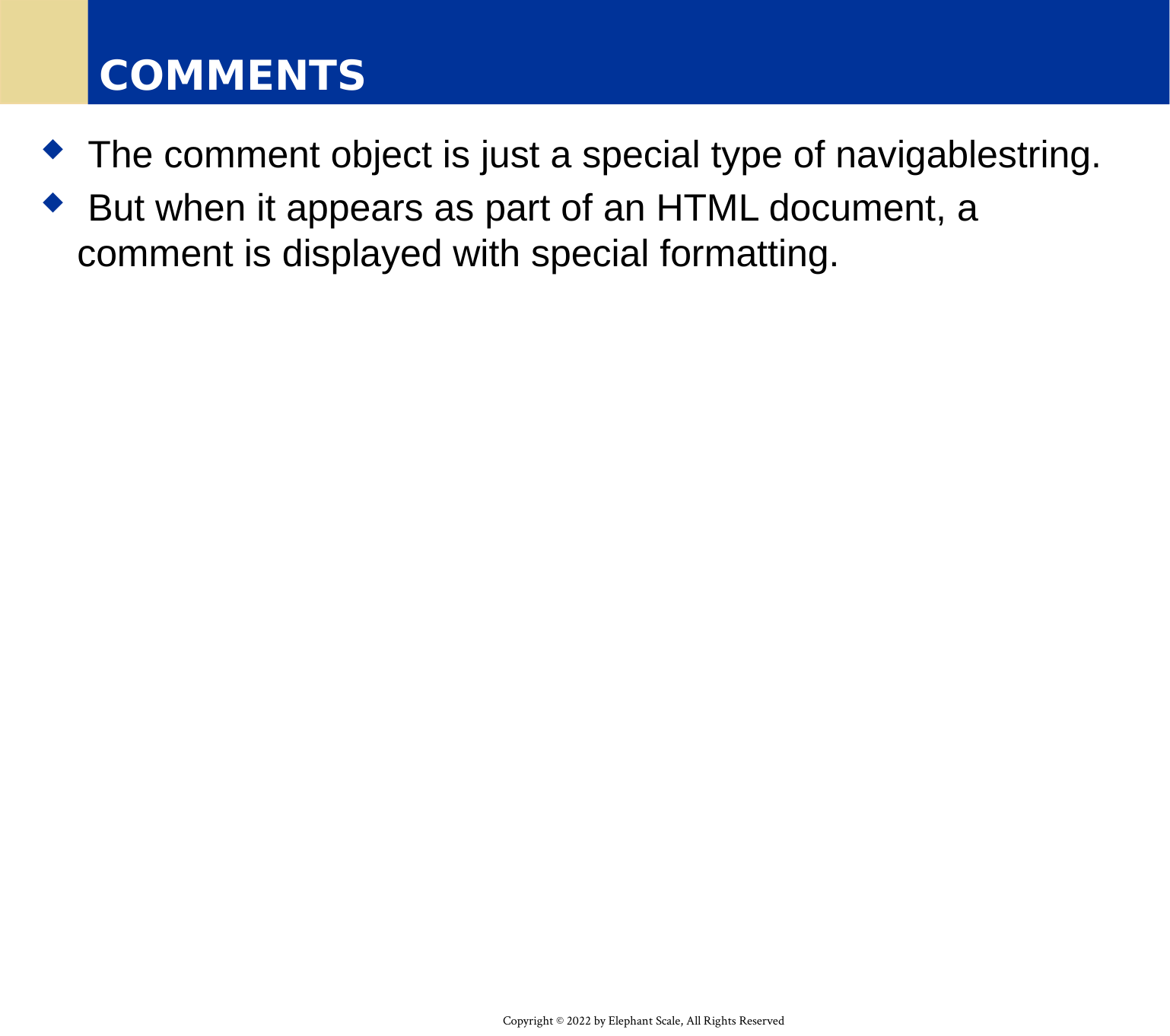

# COMMENTS
 The comment object is just a special type of navigablestring.
 But when it appears as part of an HTML document, a comment is displayed with special formatting.
Copyright © 2022 by Elephant Scale, All Rights Reserved